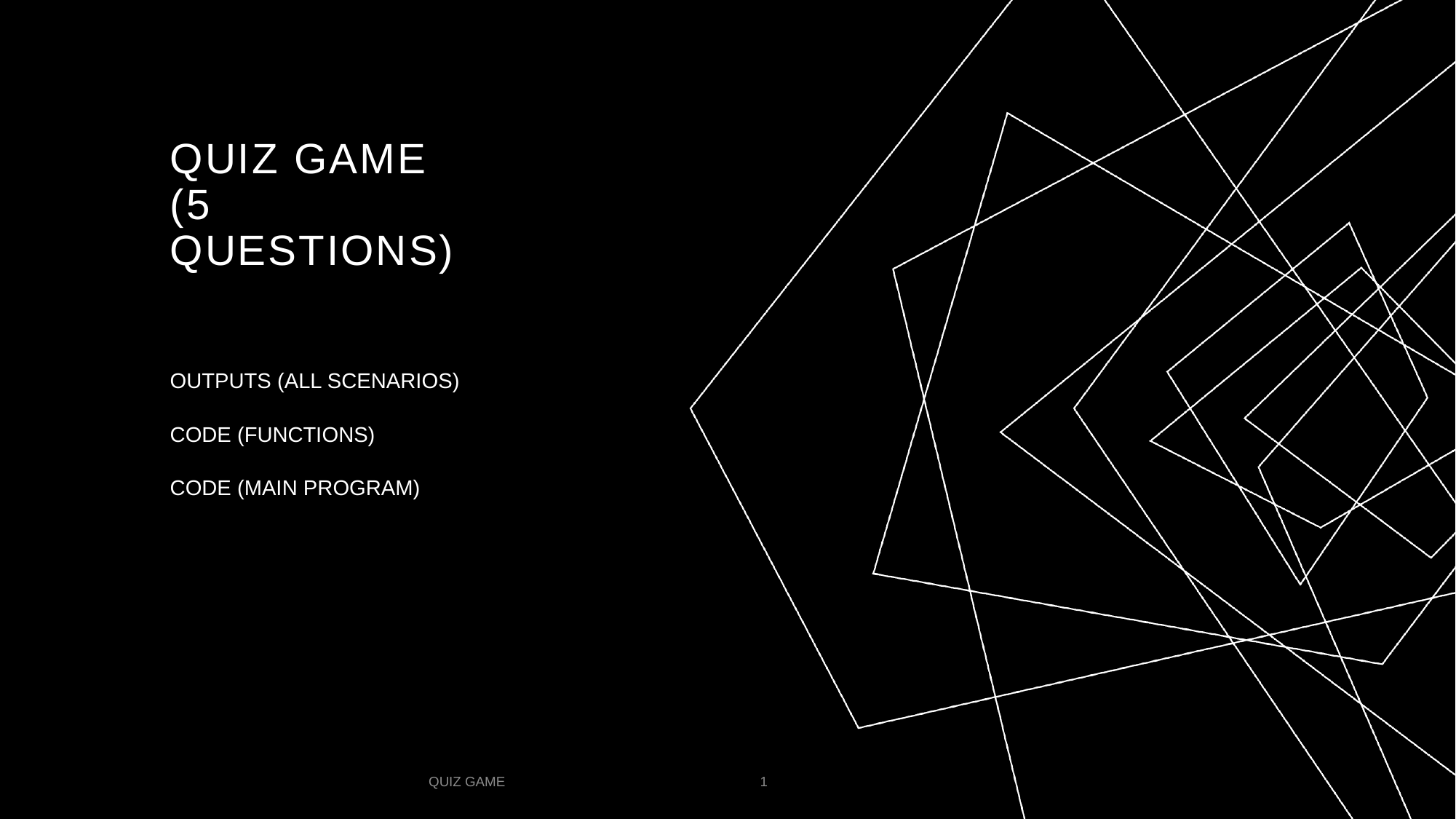

# QUIZ GAME (5 QUESTIONS)
OUTPUTS (ALL SCENARIOS)
CODE (FUNCTIONS)
CODE (MAIN PROGRAM)

QUIZ GAME
1